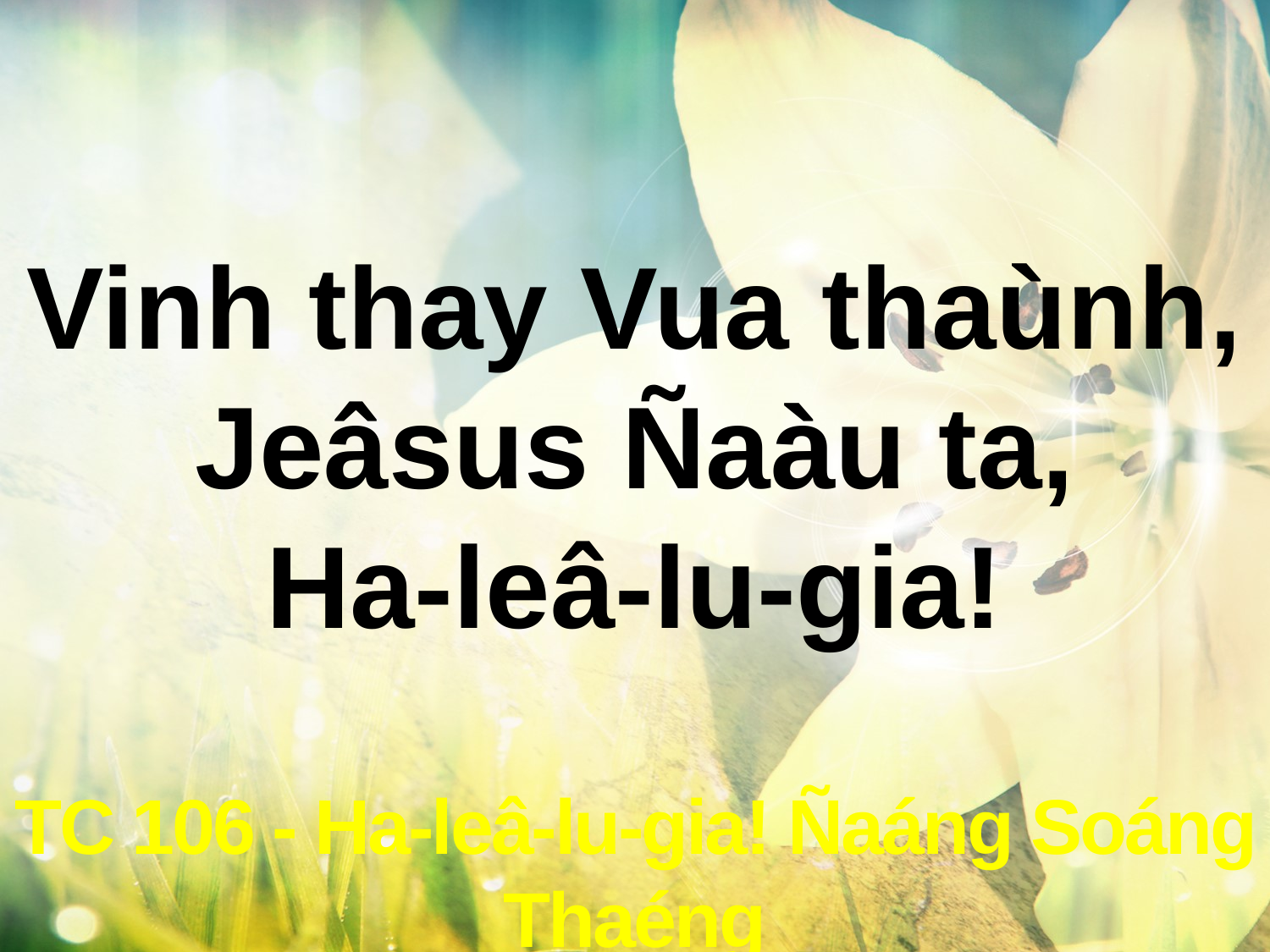

Vinh thay Vua thaùnh, Jeâsus Ñaàu ta,
Ha-leâ-lu-gia!
TC 106 - Ha-leâ-lu-gia! Ñaáng Soáng Thaéng